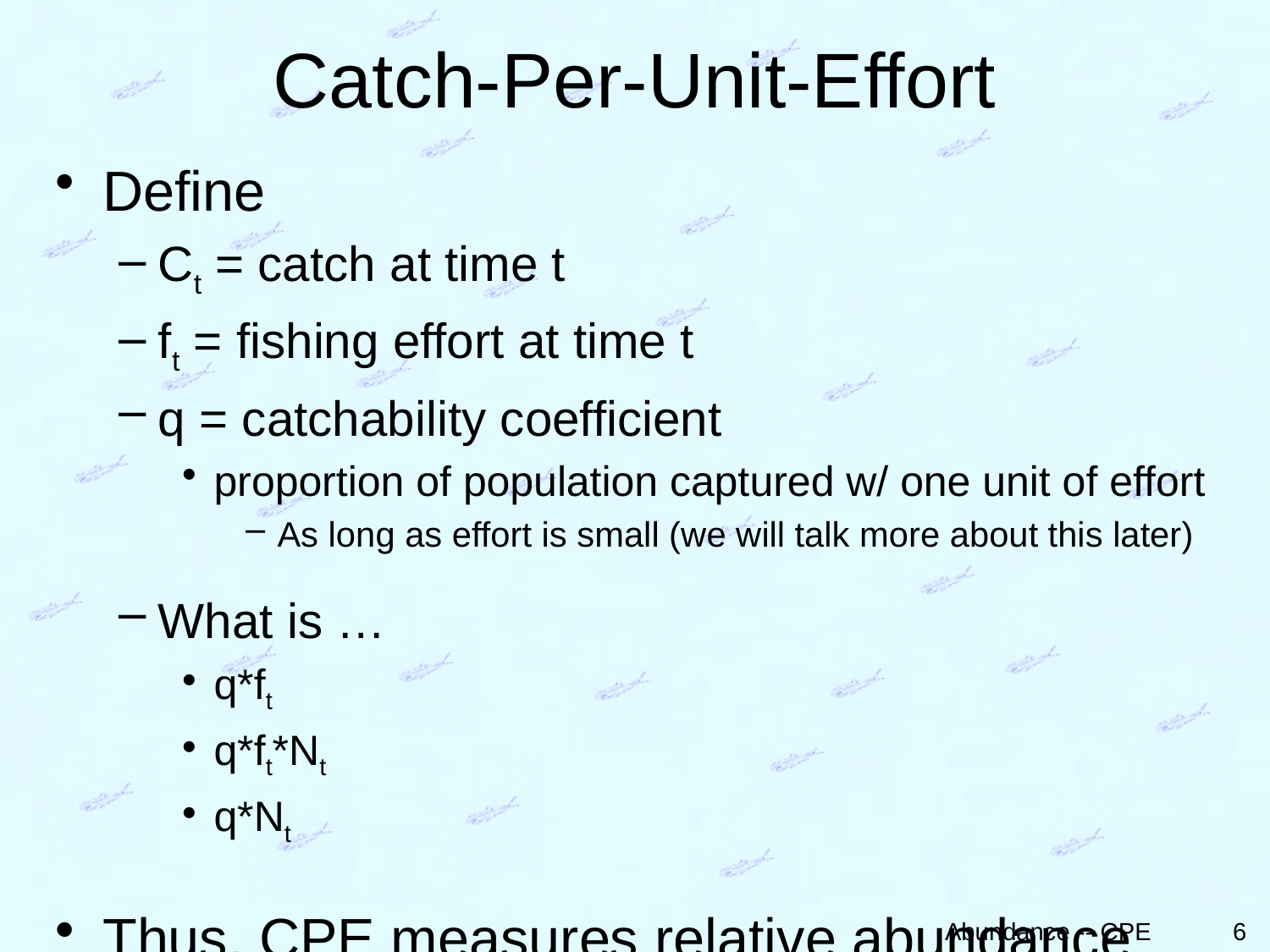

# Catch-Per-Unit-Effort
Define
Ct = catch at time t
ft = fishing effort at time t
q = catchability coefficient
proportion of population captured w/ one unit of effort
As long as effort is small (we will talk more about this later)

What is …
q*ft
q*ft*Nt
q*Nt

Thus, CPE measures relative abundance
6
Abundance -- CPE